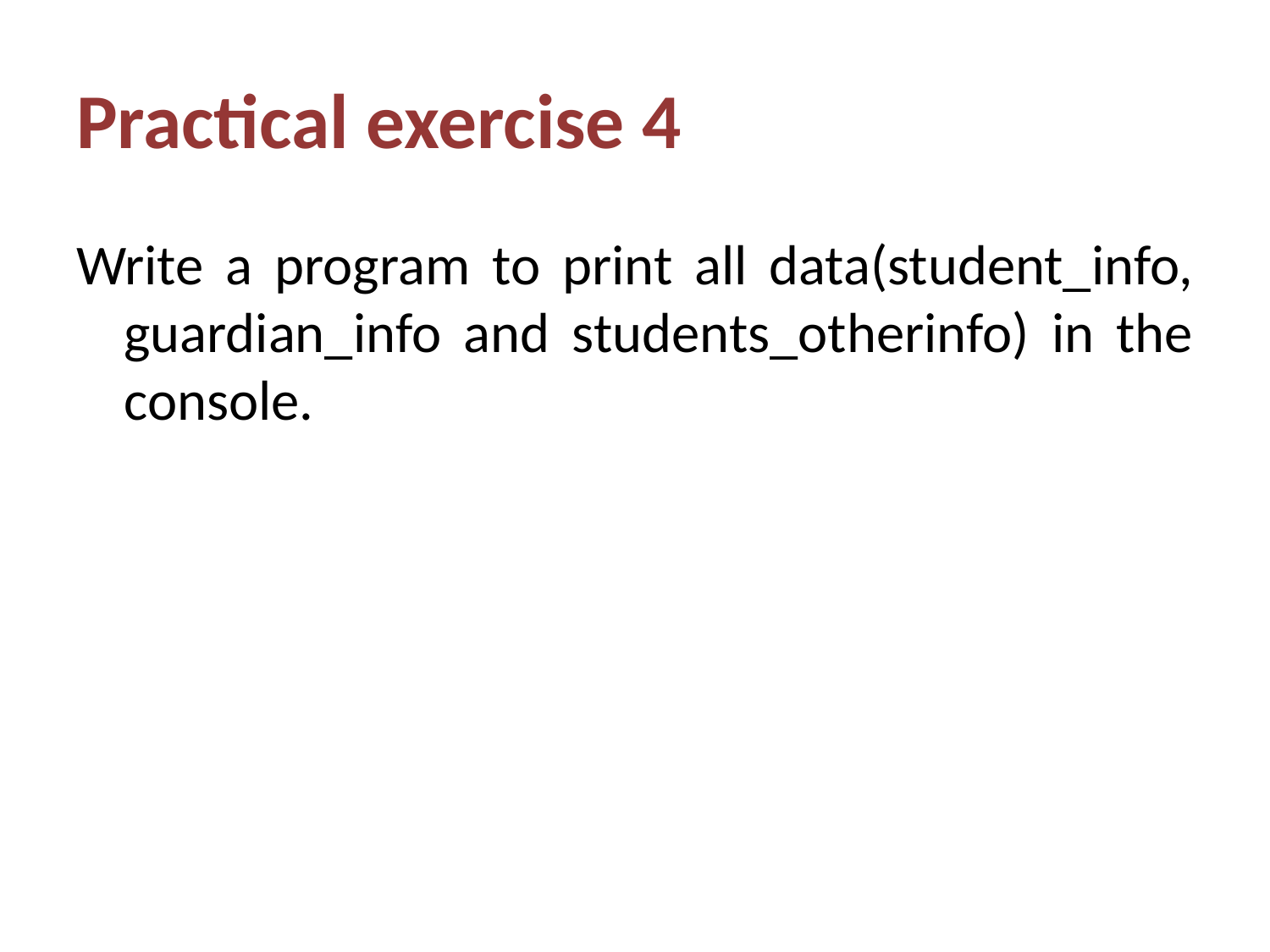

# Practical exercise 4
Write a program to print all data(student_info, guardian_info and students_otherinfo) in the console.